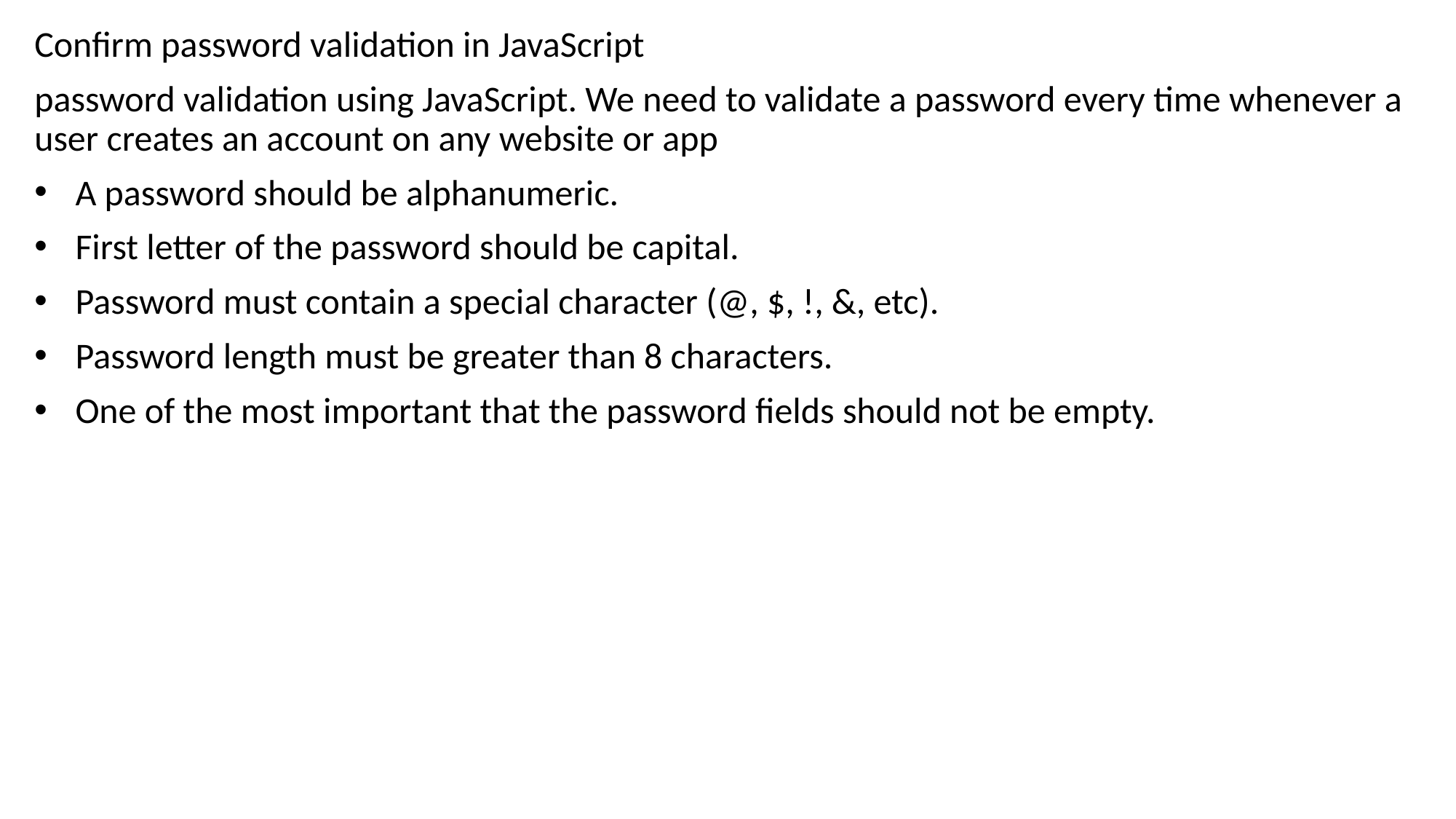

Confirm password validation in JavaScript
password validation using JavaScript. We need to validate a password every time whenever a user creates an account on any website or app
A password should be alphanumeric.
First letter of the password should be capital.
Password must contain a special character (@, $, !, &, etc).
Password length must be greater than 8 characters.
One of the most important that the password fields should not be empty.